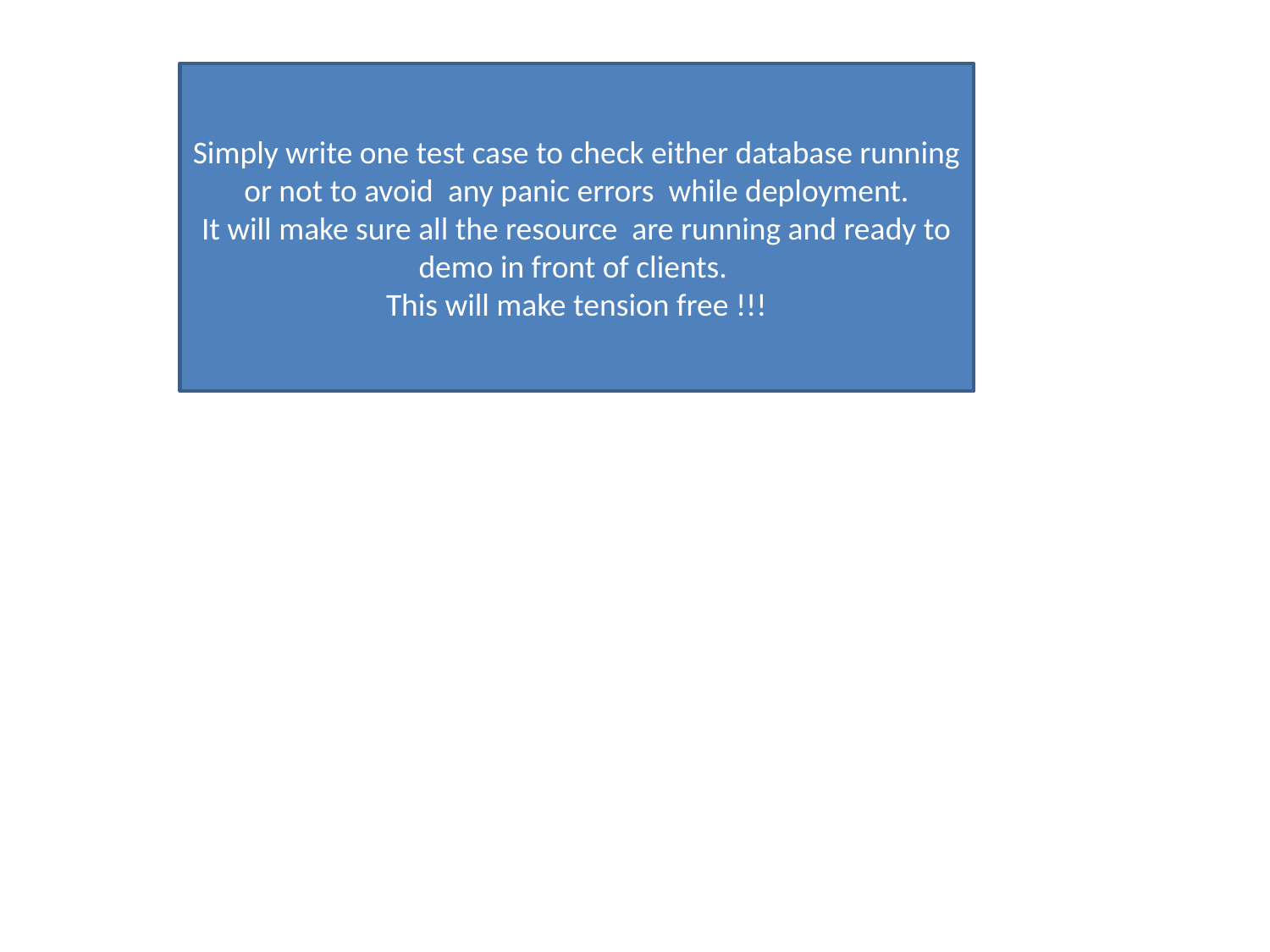

Simply write one test case to check either database running or not to avoid  any panic errors  while deployment.
It will make sure all the resource  are running and ready to demo in front of clients.
This will make tension free !!!